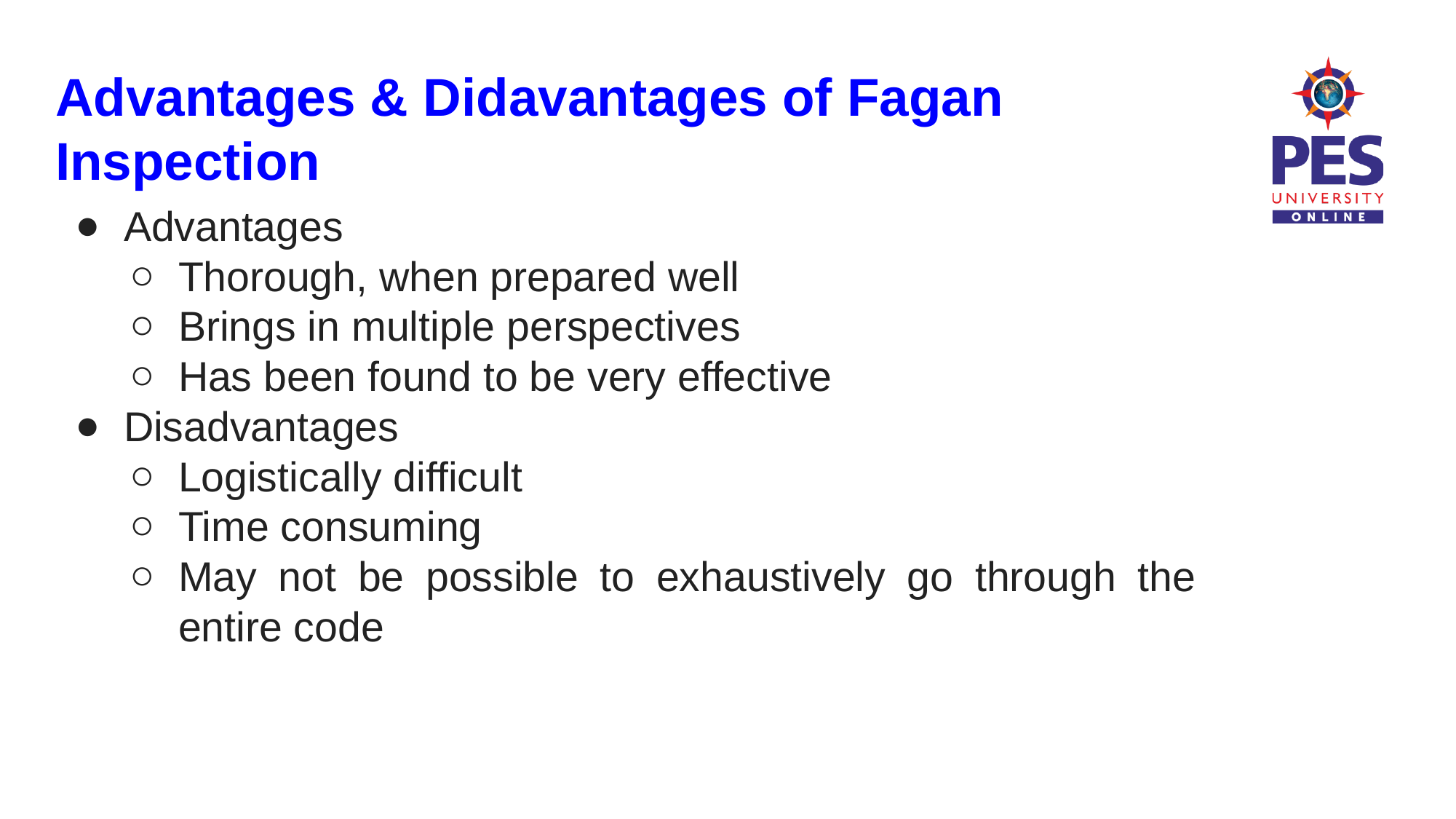

Advantages & Didavantages of Fagan Inspection
Advantages
Thorough, when prepared well
Brings in multiple perspectives
Has been found to be very effective
Disadvantages
Logistically difficult
Time consuming
May not be possible to exhaustively go through the entire code